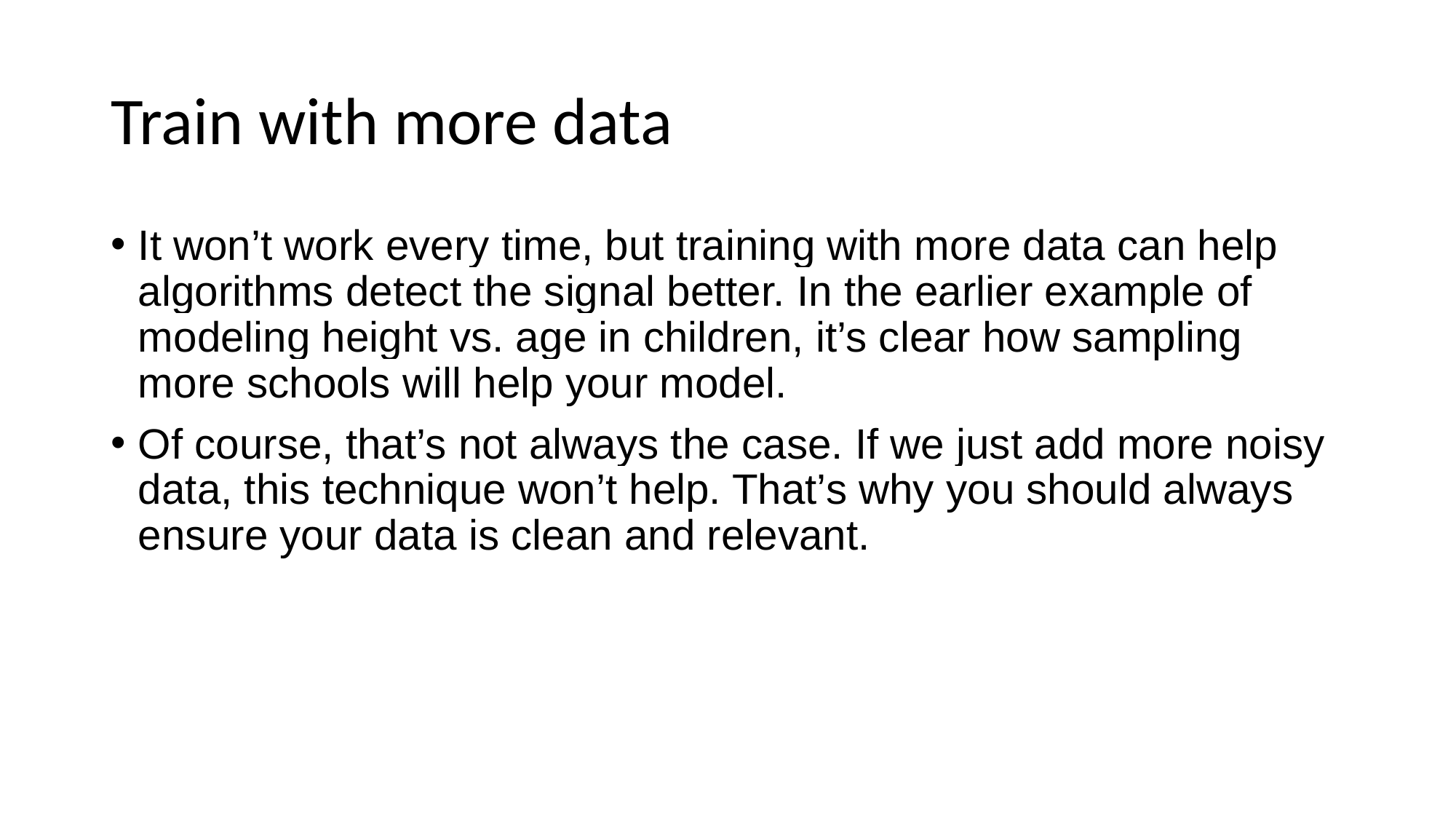

# Train with more data
It won’t work every time, but training with more data can help algorithms detect the signal better. In the earlier example of modeling height vs. age in children, it’s clear how sampling more schools will help your model.
Of course, that’s not always the case. If we just add more noisy data, this technique won’t help. That’s why you should always ensure your data is clean and relevant.